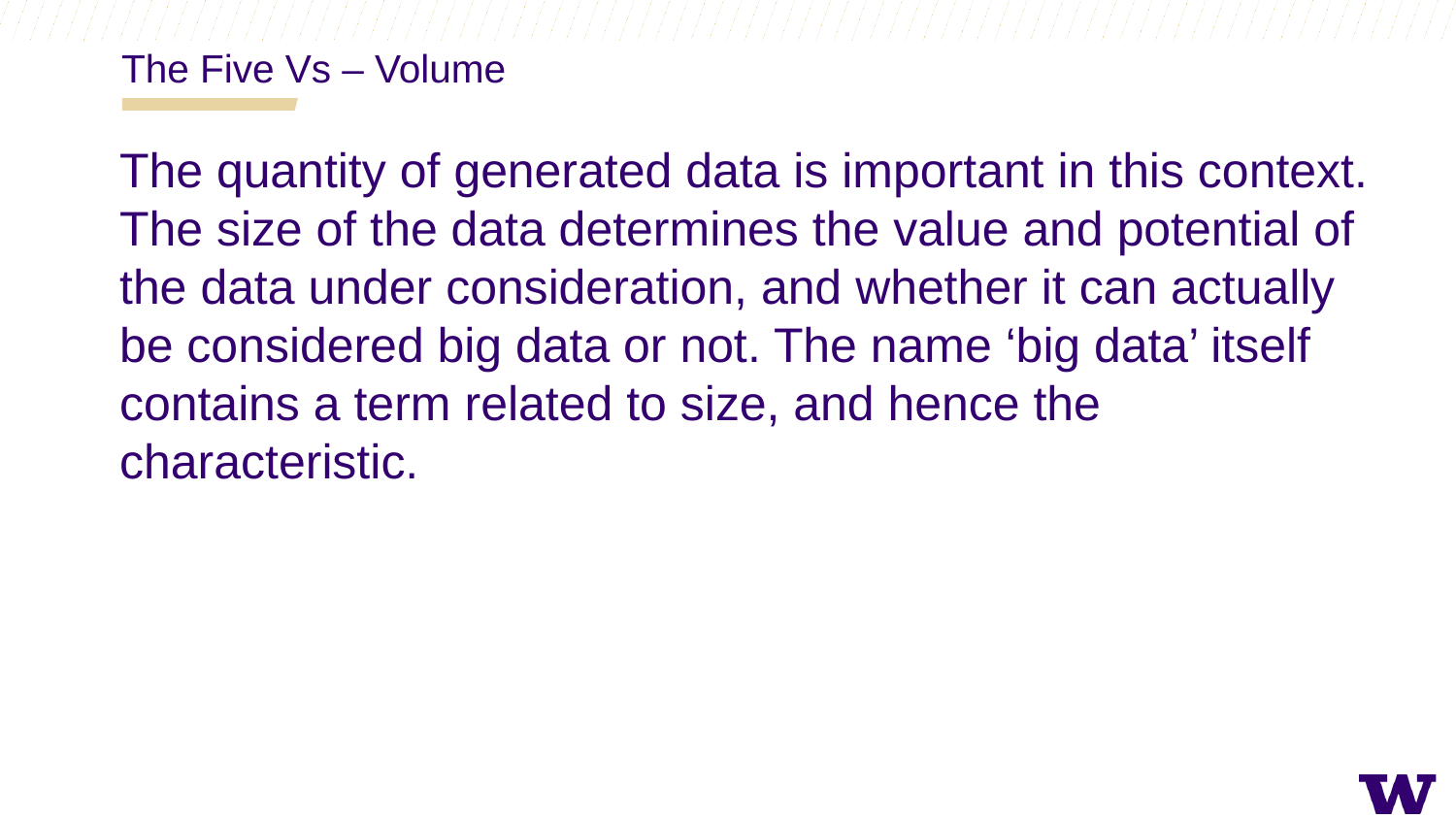

The Five Vs – Volume
The quantity of generated data is important in this context. The size of the data determines the value and potential of the data under consideration, and whether it can actually be considered big data or not. The name ‘big data’ itself contains a term related to size, and hence the characteristic.